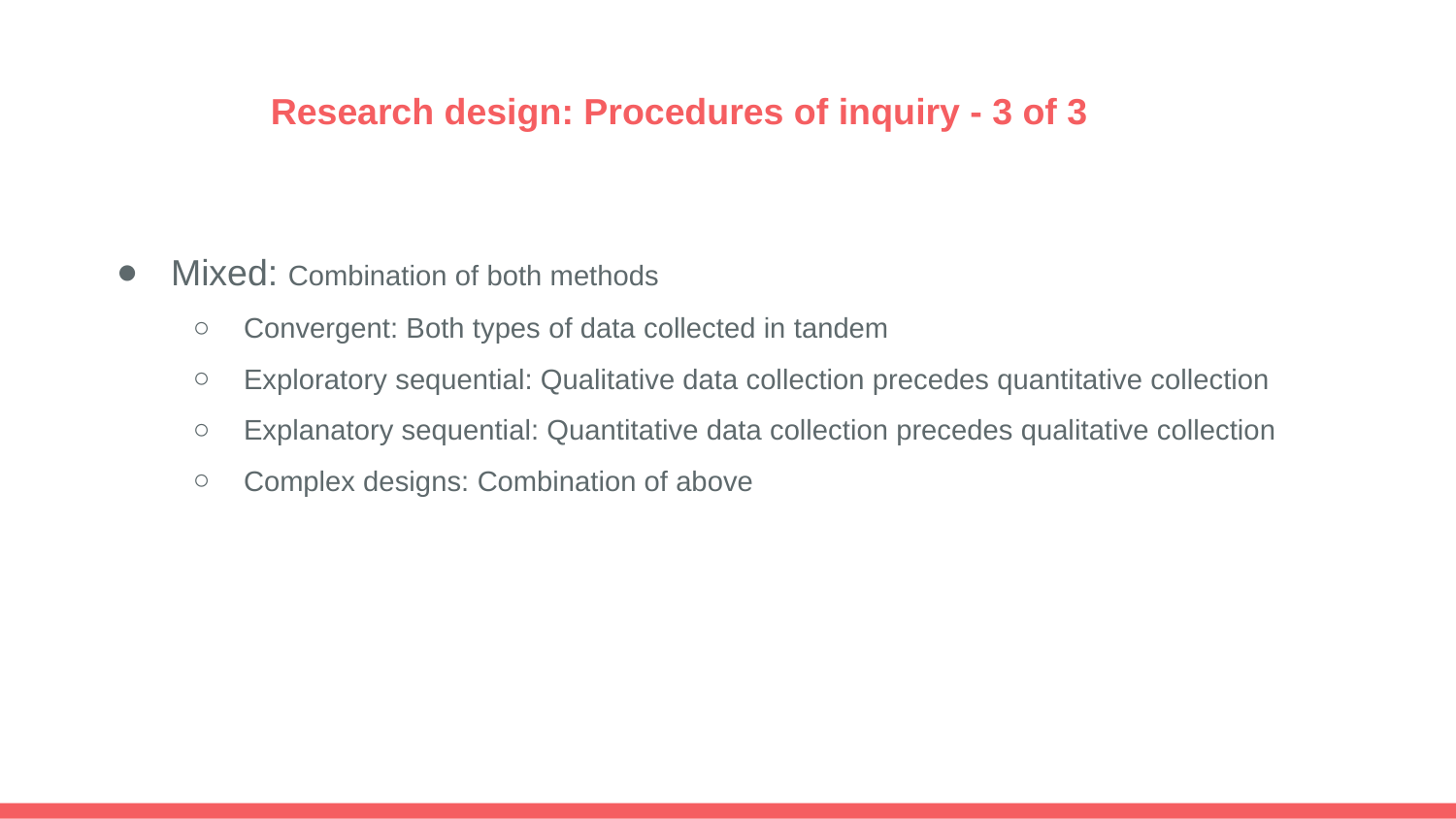

# Research design: Procedures of inquiry - 3 of 3
Mixed: Combination of both methods
Convergent: Both types of data collected in tandem
Exploratory sequential: Qualitative data collection precedes quantitative collection
Explanatory sequential: Quantitative data collection precedes qualitative collection
Complex designs: Combination of above